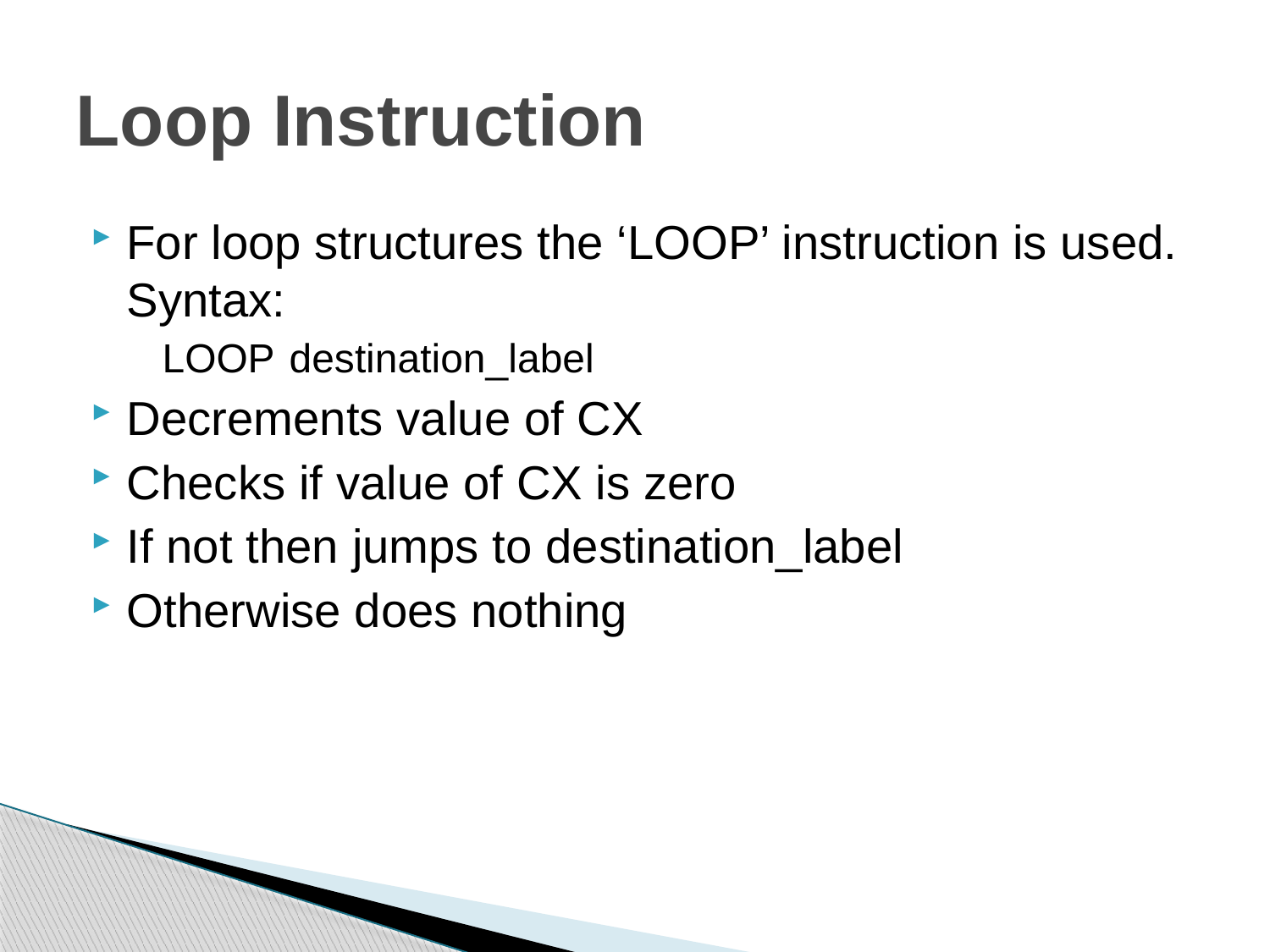

# Loop Instruction
For loop structures the ‘LOOP’ instruction is used. Syntax:
	LOOP 	destination_label
Decrements value of CX
Checks if value of CX is zero
If not then jumps to destination_label
Otherwise does nothing